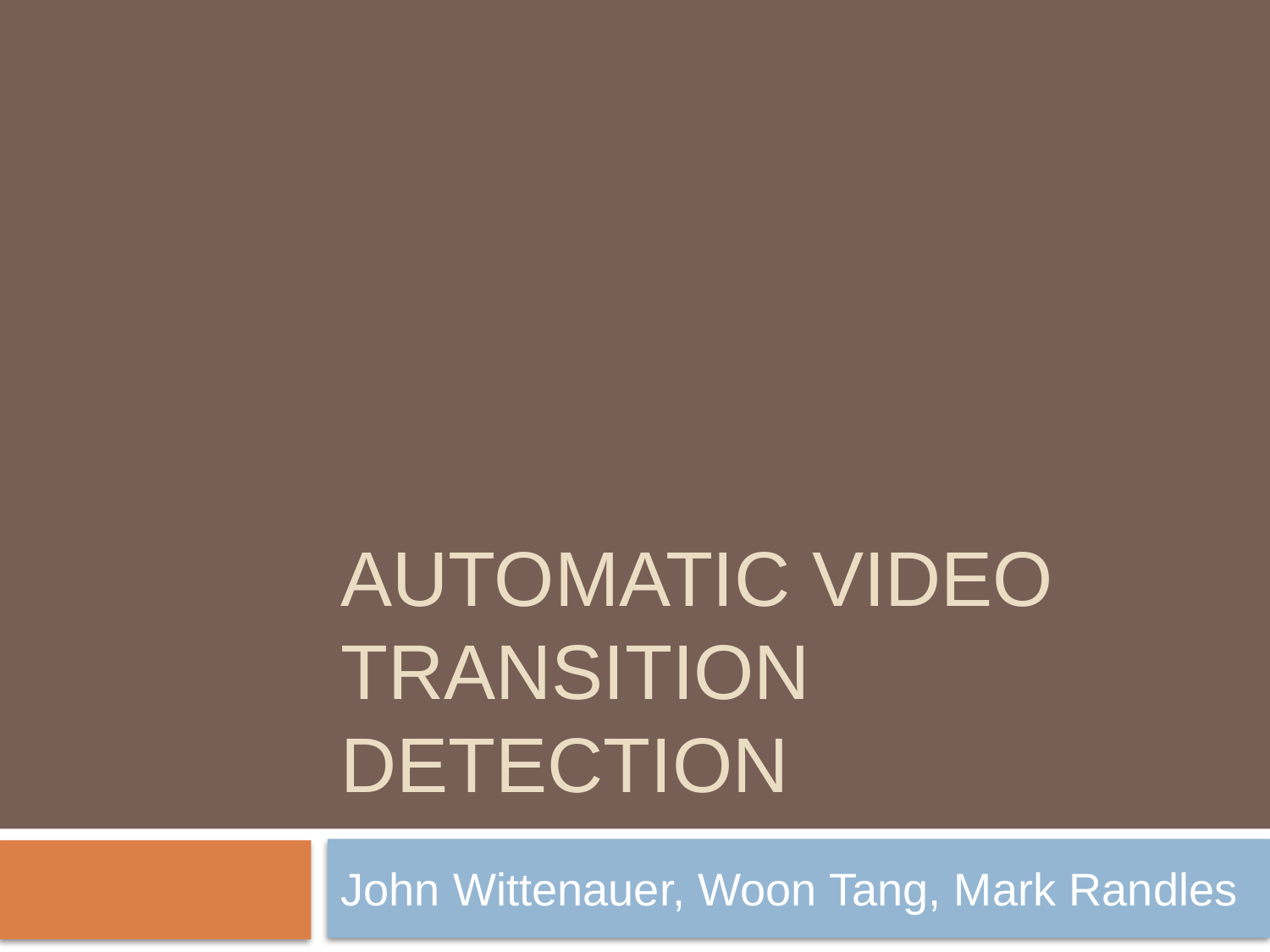

# Automatic Video Transition Detection
John Wittenauer, Woon Tang, Mark Randles